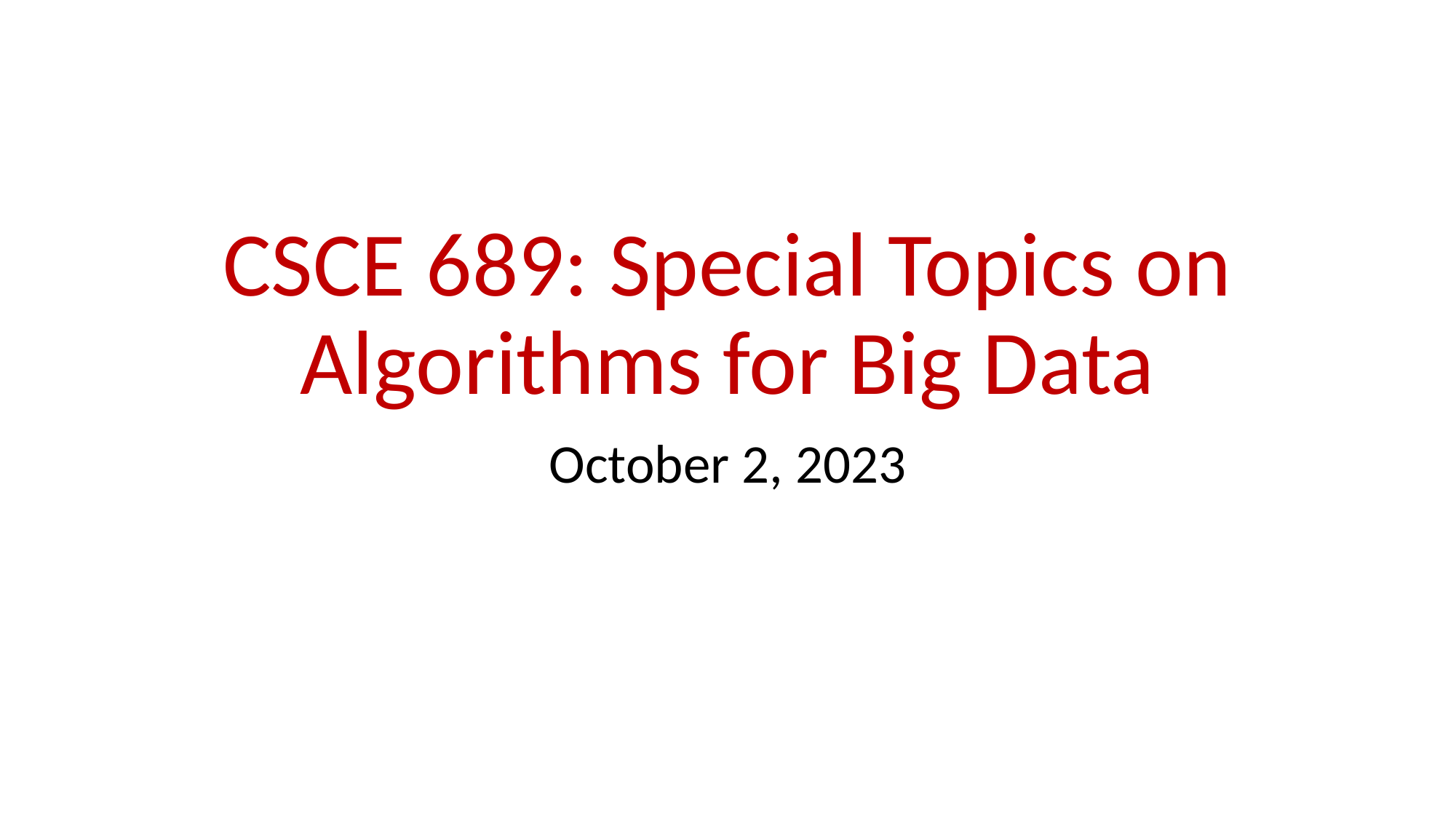

# CSCE 689: Special Topics on Algorithms for Big Data
October 2, 2023